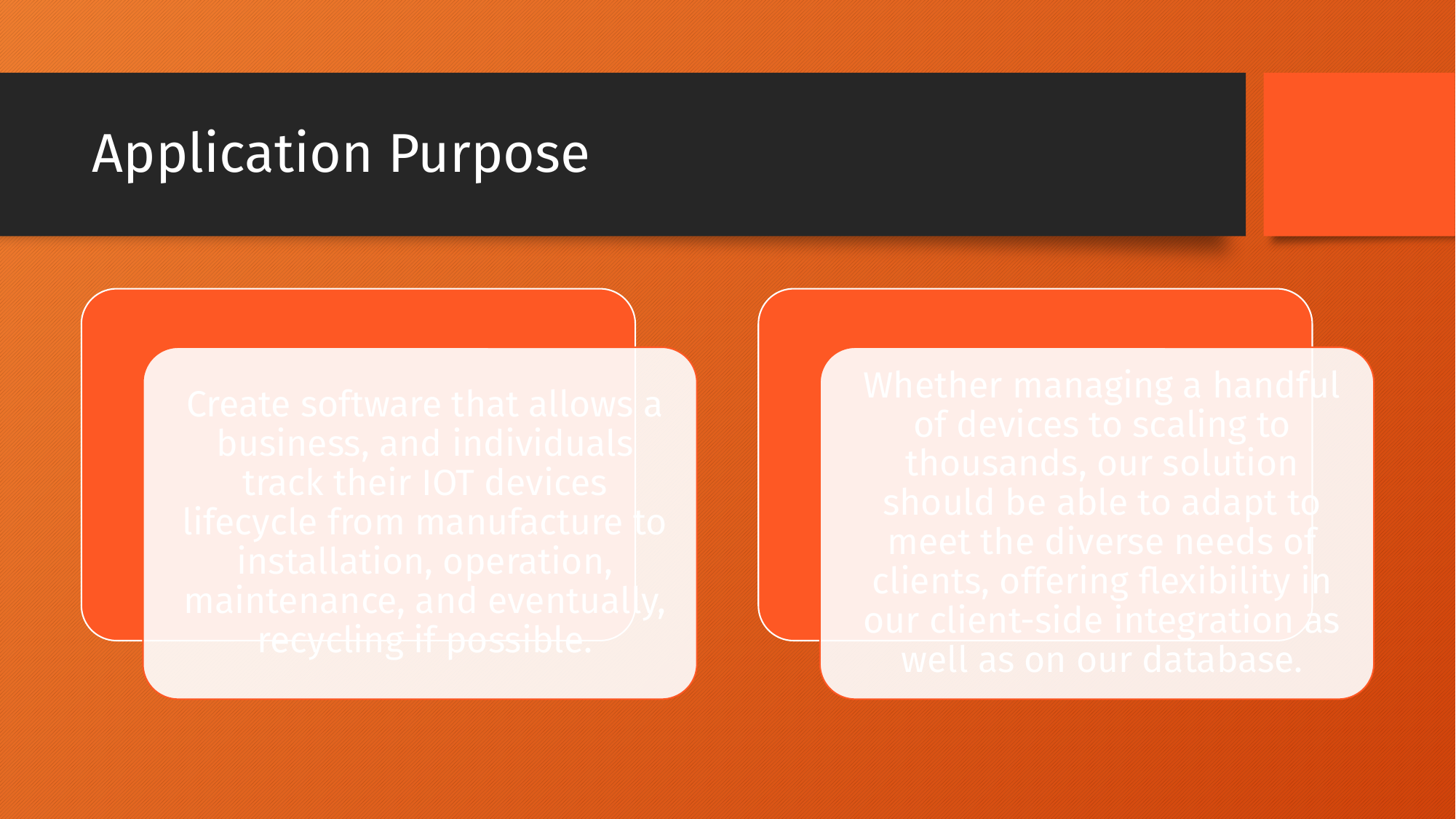

# Application Purpose
Create software that allows a business, and individuals track their IOT devices lifecycle from manufacture to installation, operation, maintenance, and eventually, recycling if possible.
Whether managing a handful of devices to scaling to thousands, our solution should be able to adapt to meet the diverse needs of clients, offering flexibility in our client-side integration as well as on our database.